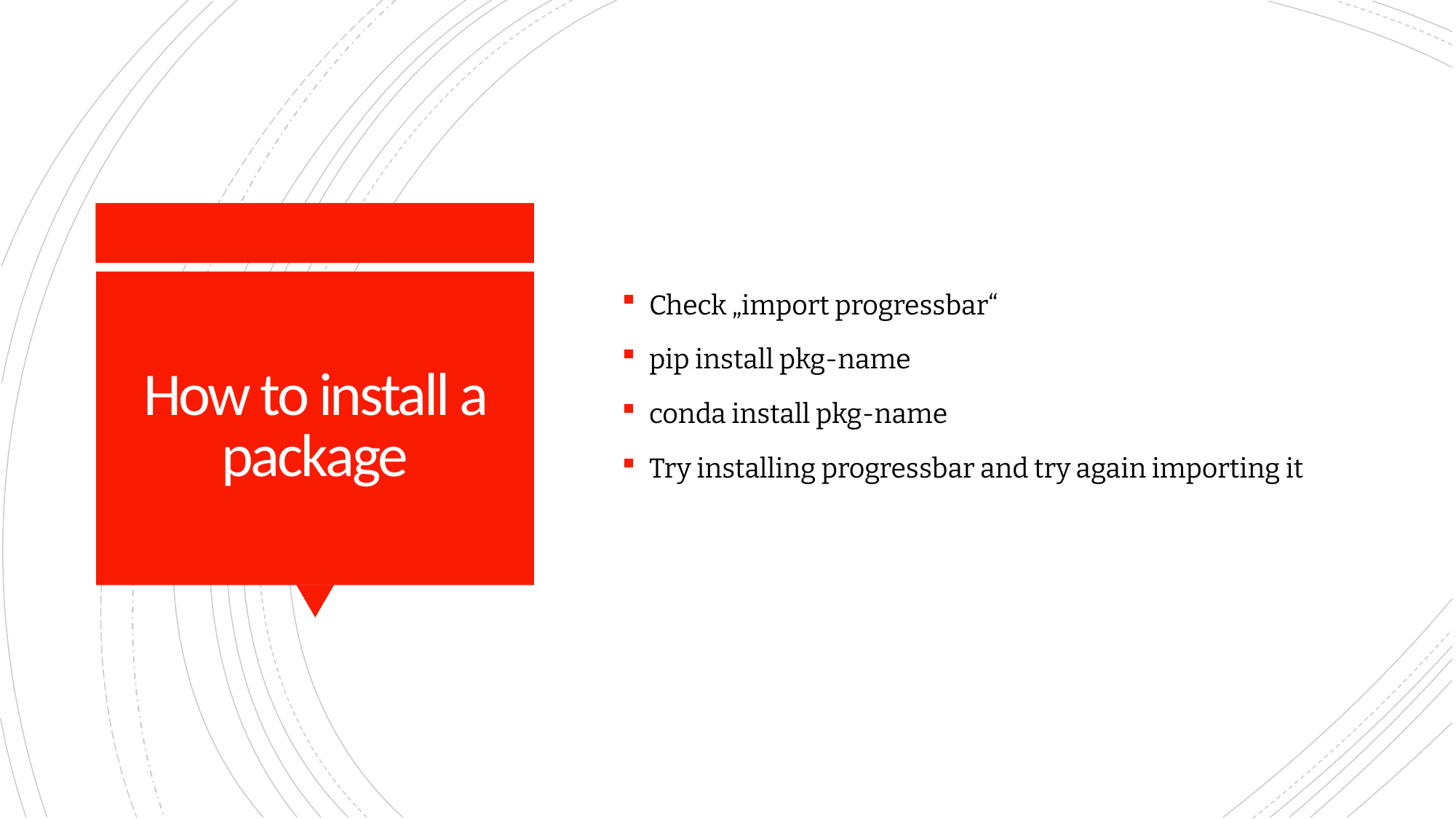

Check „import progressbar“
pip install pkg-name
conda install pkg-name
Try installing progressbar and try again importing it

# How to install a package